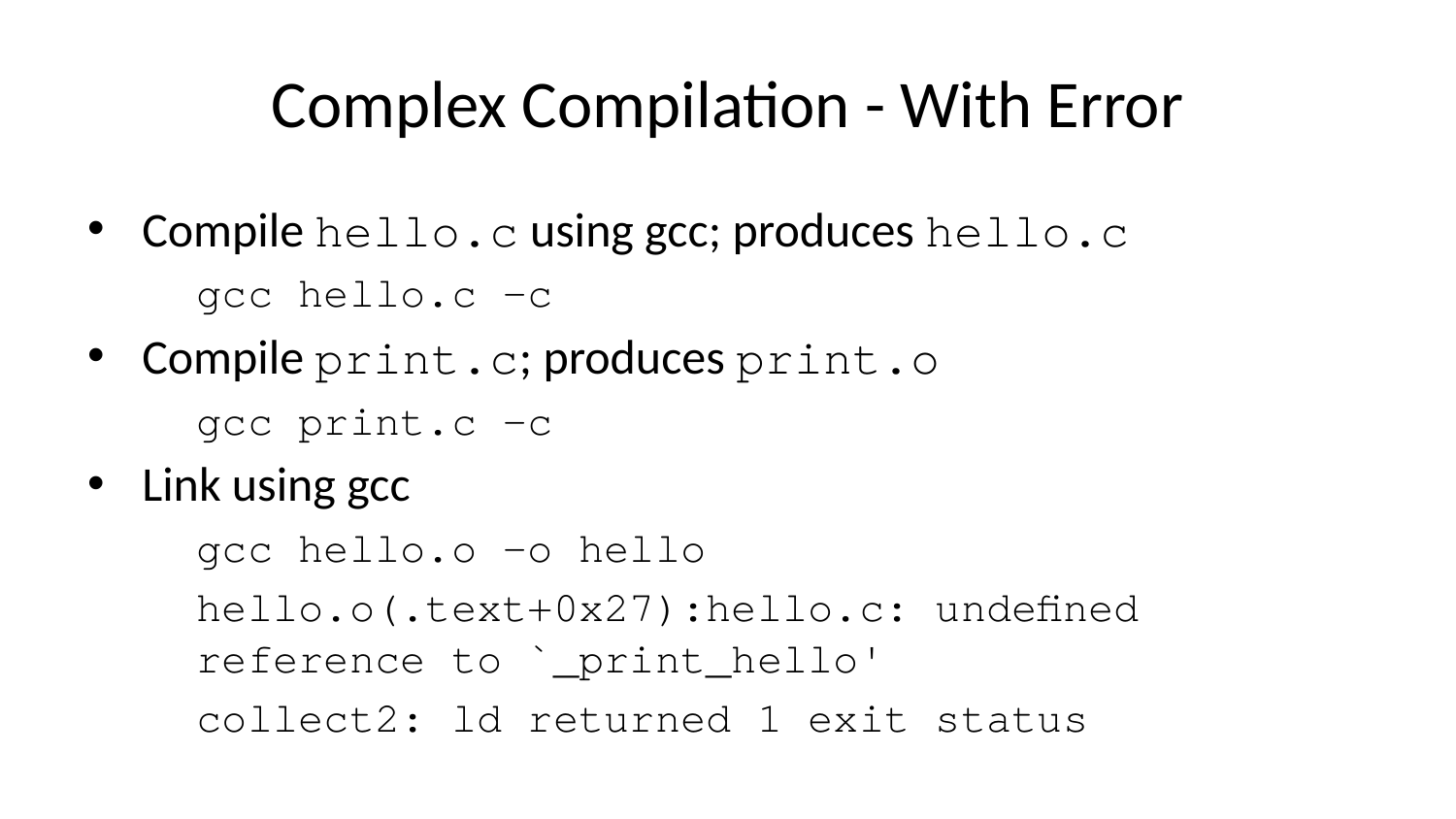

# Complex Compilation - With Error
Compile hello.c using gcc; produces hello.c
gcc hello.c -c
Compile print.c; produces print.o
gcc print.c -c
Link using gcc
gcc hello.o -o hello
hello.o(.text+0x27):hello.c: undefined reference to `_print_hello'
collect2: ld returned 1 exit status